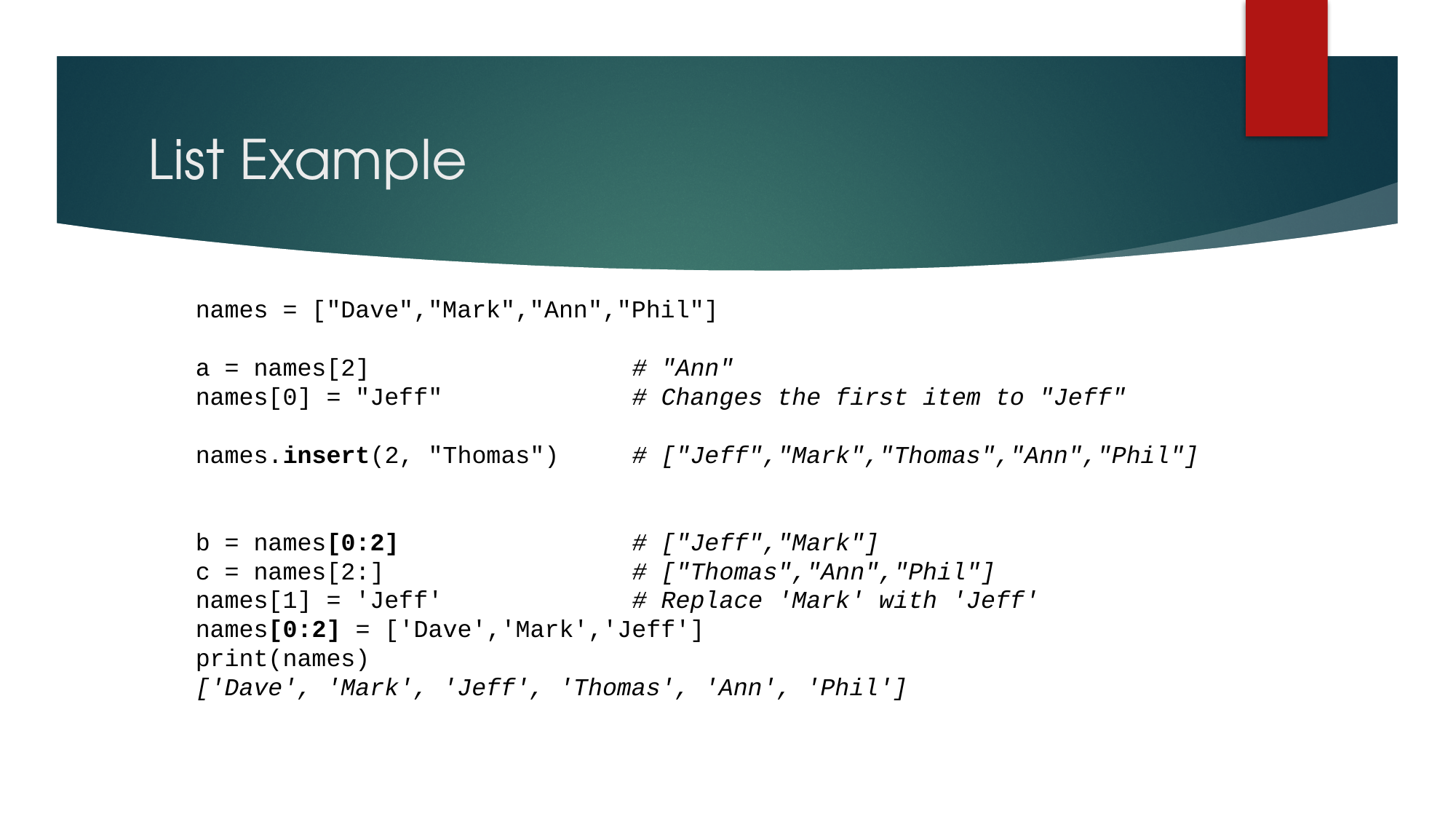

# List Example
names = ["Dave","Mark","Ann","Phil"]

a = names[2]            	# "Ann"
names[0] = "Jeff"        	# Changes the first item to "Jeff"
names.insert(2, "Thomas")	# ["Jeff","Mark","Thomas","Ann","Phil"]

b = names[0:2]           	# ["Jeff","Mark"]
c = names[2:]            	# ["Thomas","Ann","Phil"]
names[1] = 'Jeff'        	# Replace 'Mark' with 'Jeff'
names[0:2] = ['Dave','Mark','Jeff']
print(names)
['Dave', 'Mark', 'Jeff', 'Thomas', 'Ann', 'Phil']